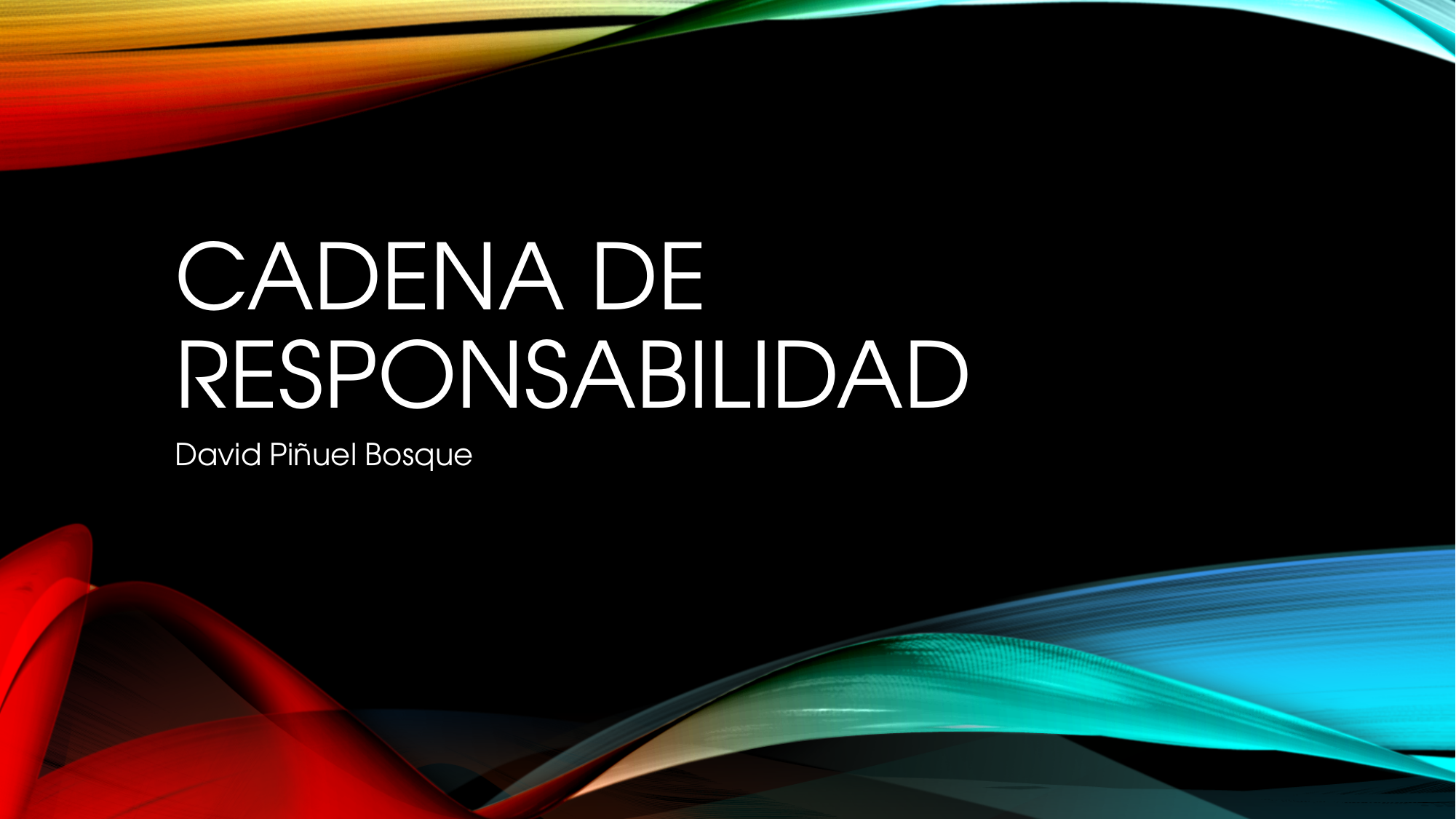

# Cadena de responsabilidad
David Piñuel Bosque